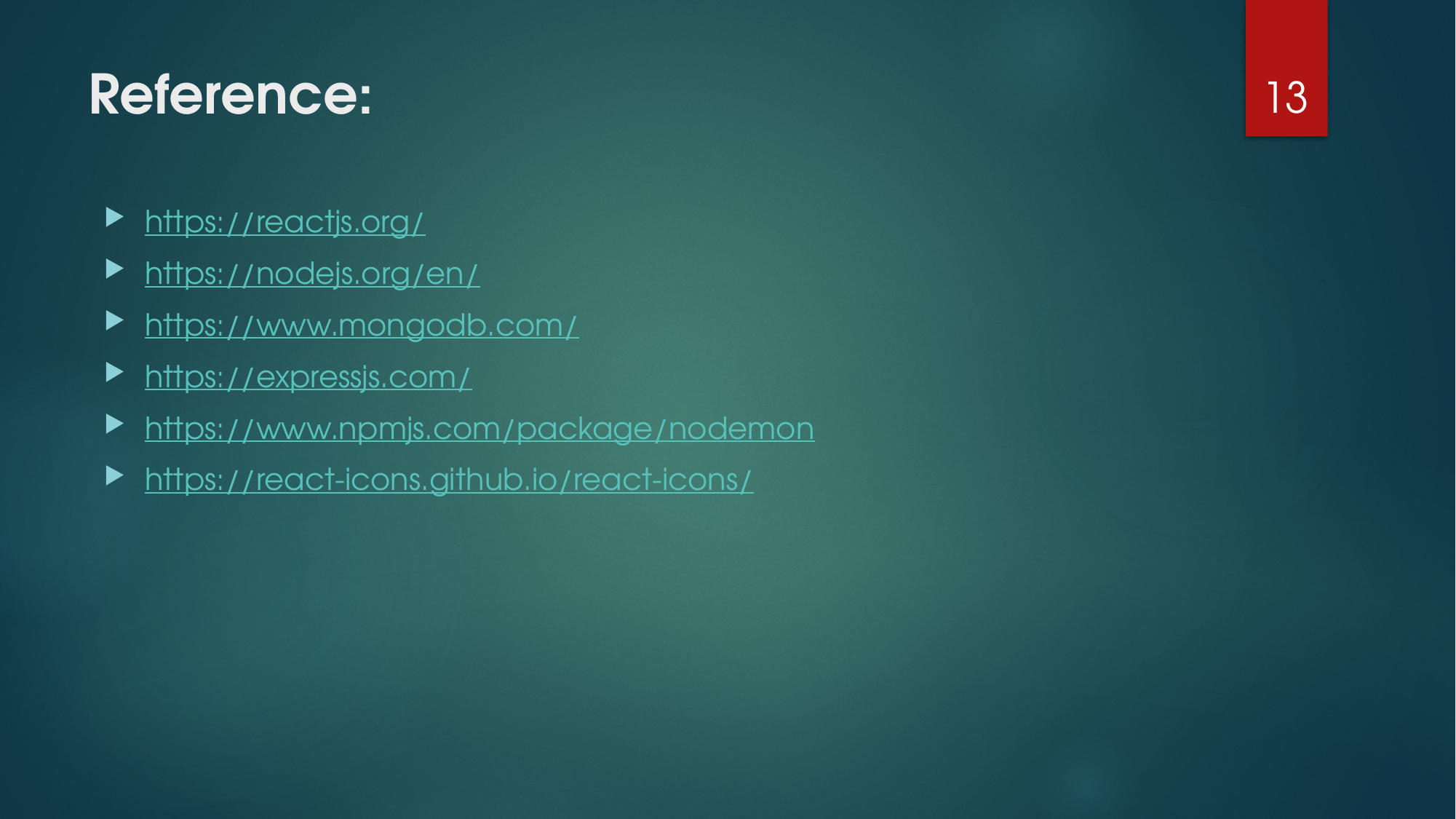

13
# Reference:
https://reactjs.org/
https://nodejs.org/en/
https://www.mongodb.com/
https://expressjs.com/
https://www.npmjs.com/package/nodemon
https://react-icons.github.io/react-icons/